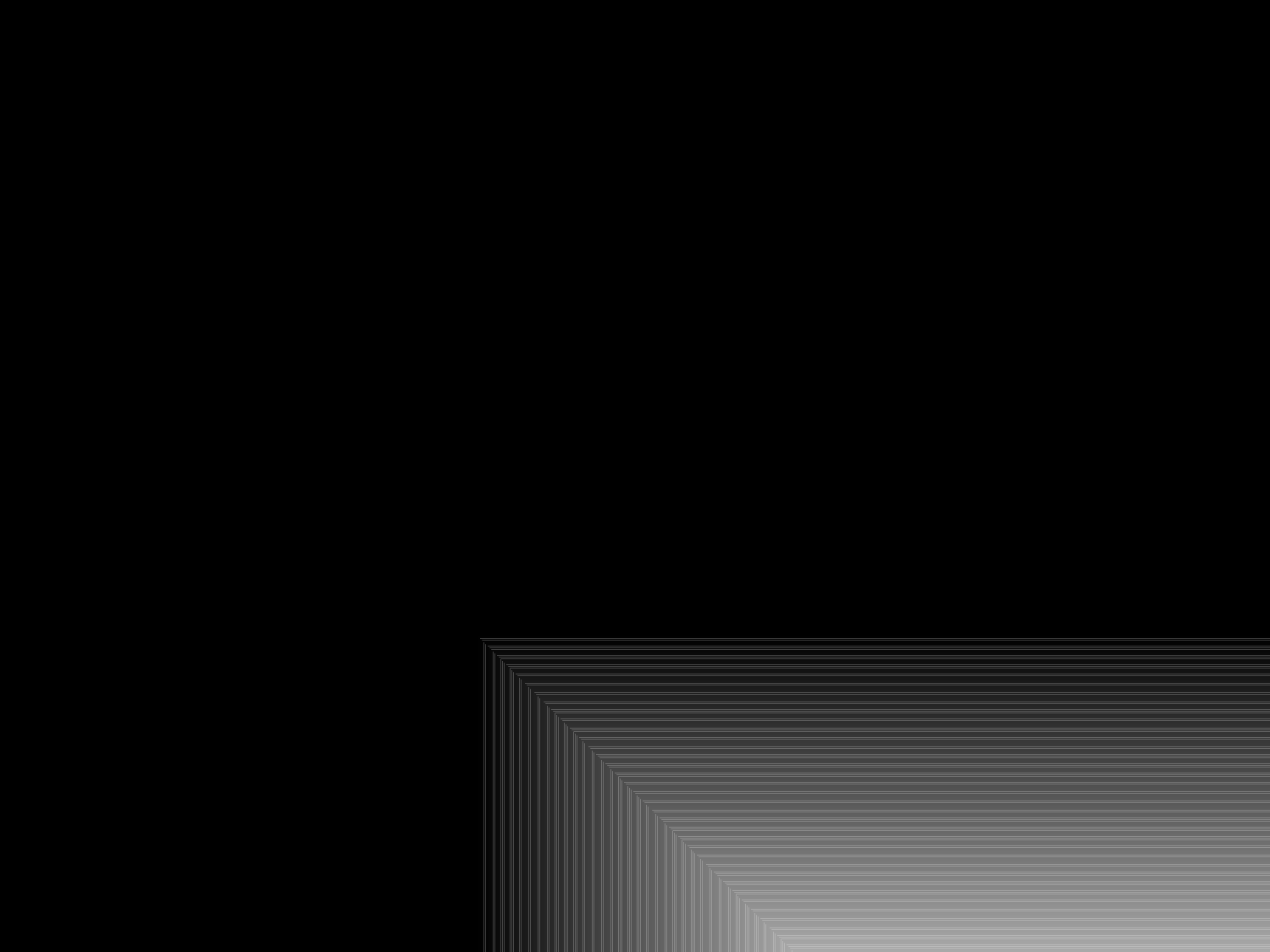

# What is your goal?
To forget every dream you’ve ever had… your dream is now to make her the happiest girl in the world.
Ultimately, avoid getting into fights with her